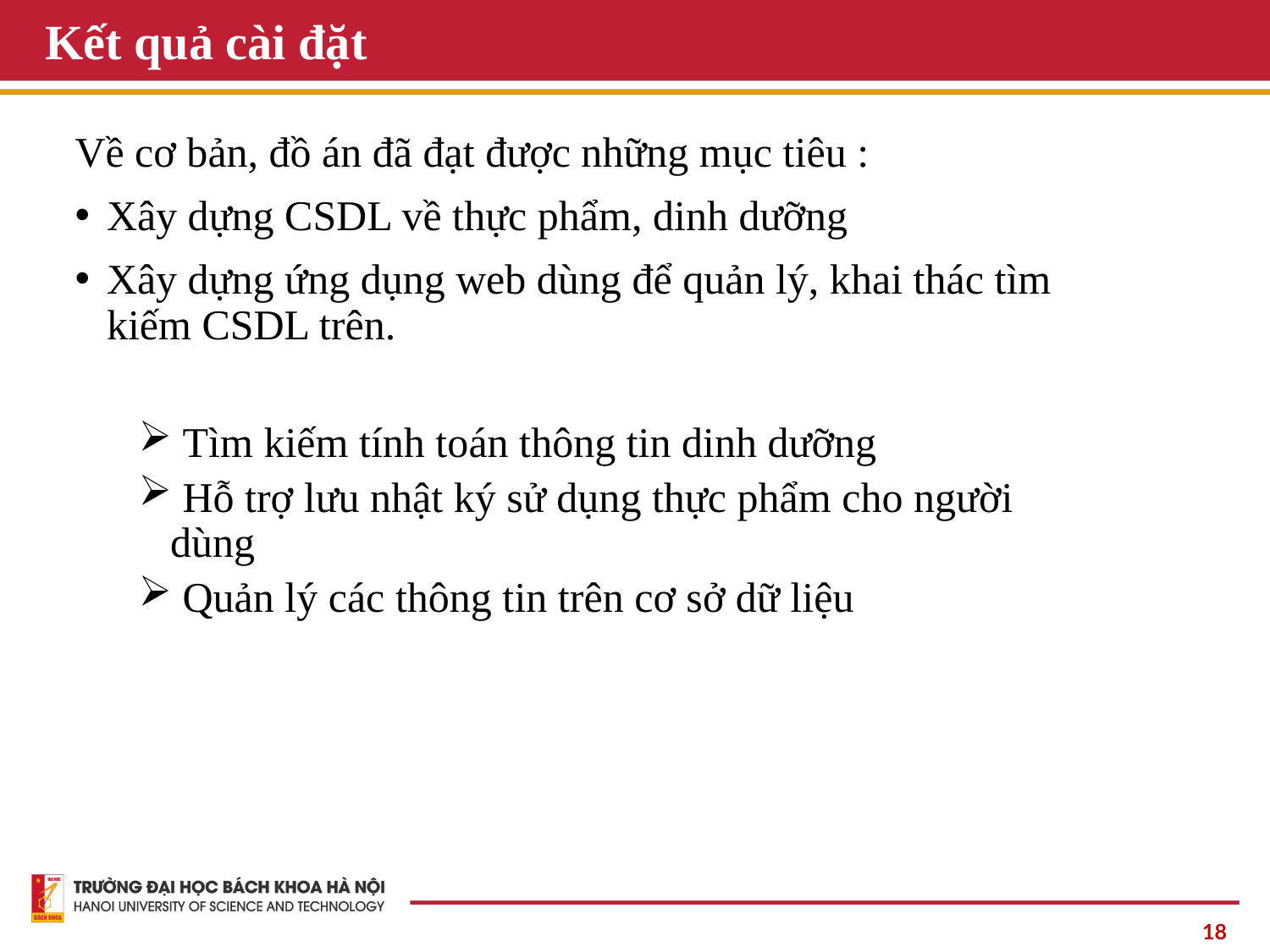

# Kết quả cài đặt
Về cơ bản, đồ án đã đạt được những mục tiêu :
Xây dựng CSDL về thực phẩm, dinh dưỡng
Xây dựng ứng dụng web dùng để quản lý, khai thác tìm kiếm CSDL trên.

 Tìm kiếm tính toán thông tin dinh dưỡng
 Hỗ trợ lưu nhật ký sử dụng thực phẩm cho người dùng
 Quản lý các thông tin trên cơ sở dữ liệu
18